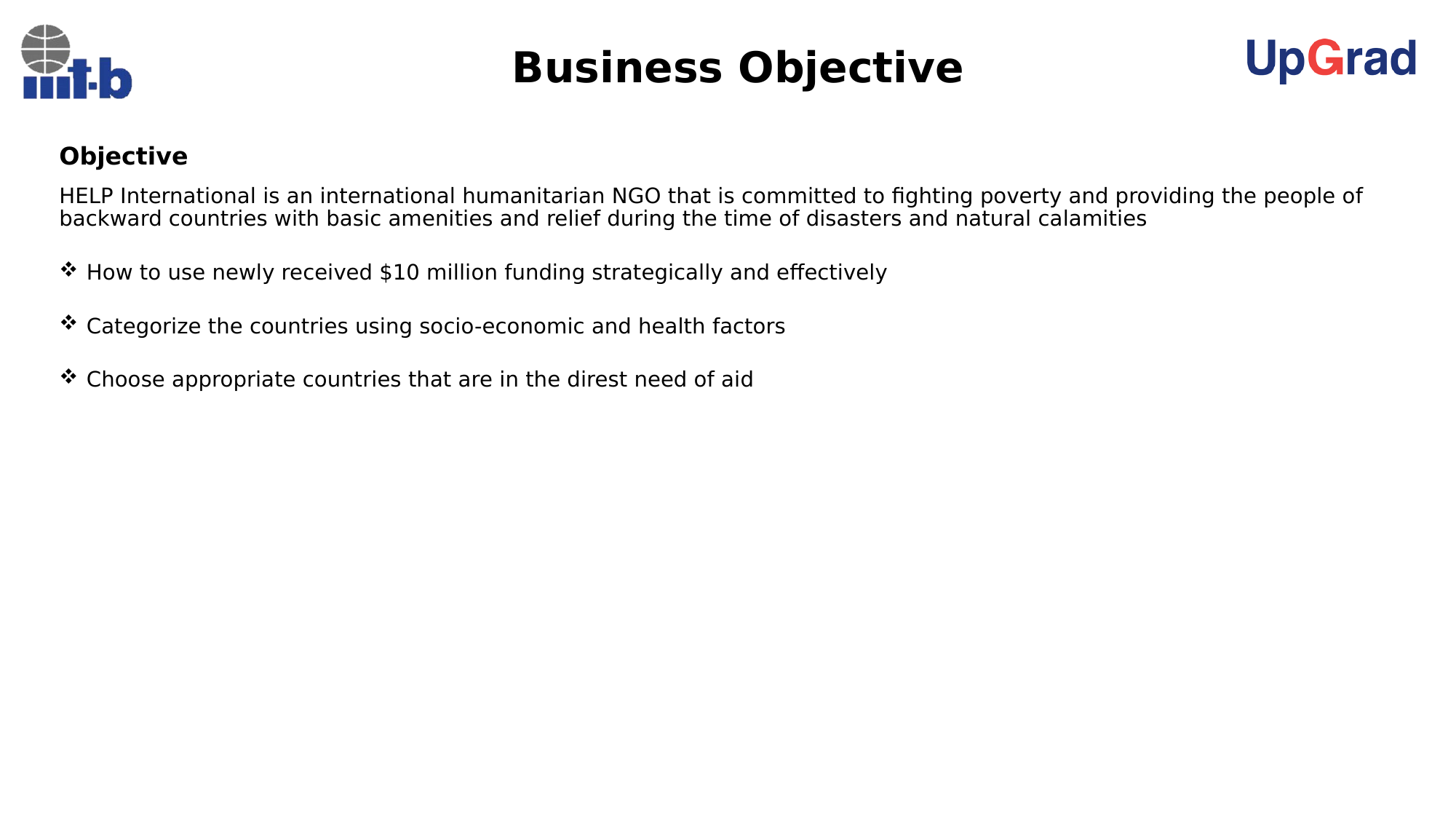

# Business Objective
Objective
HELP International is an international humanitarian NGO that is committed to fighting poverty and providing the people of backward countries with basic amenities and relief during the time of disasters and natural calamities
How to use newly received $10 million funding strategically and effectively
Categorize the countries using socio-economic and health factors
Choose appropriate countries that are in the direst need of aid